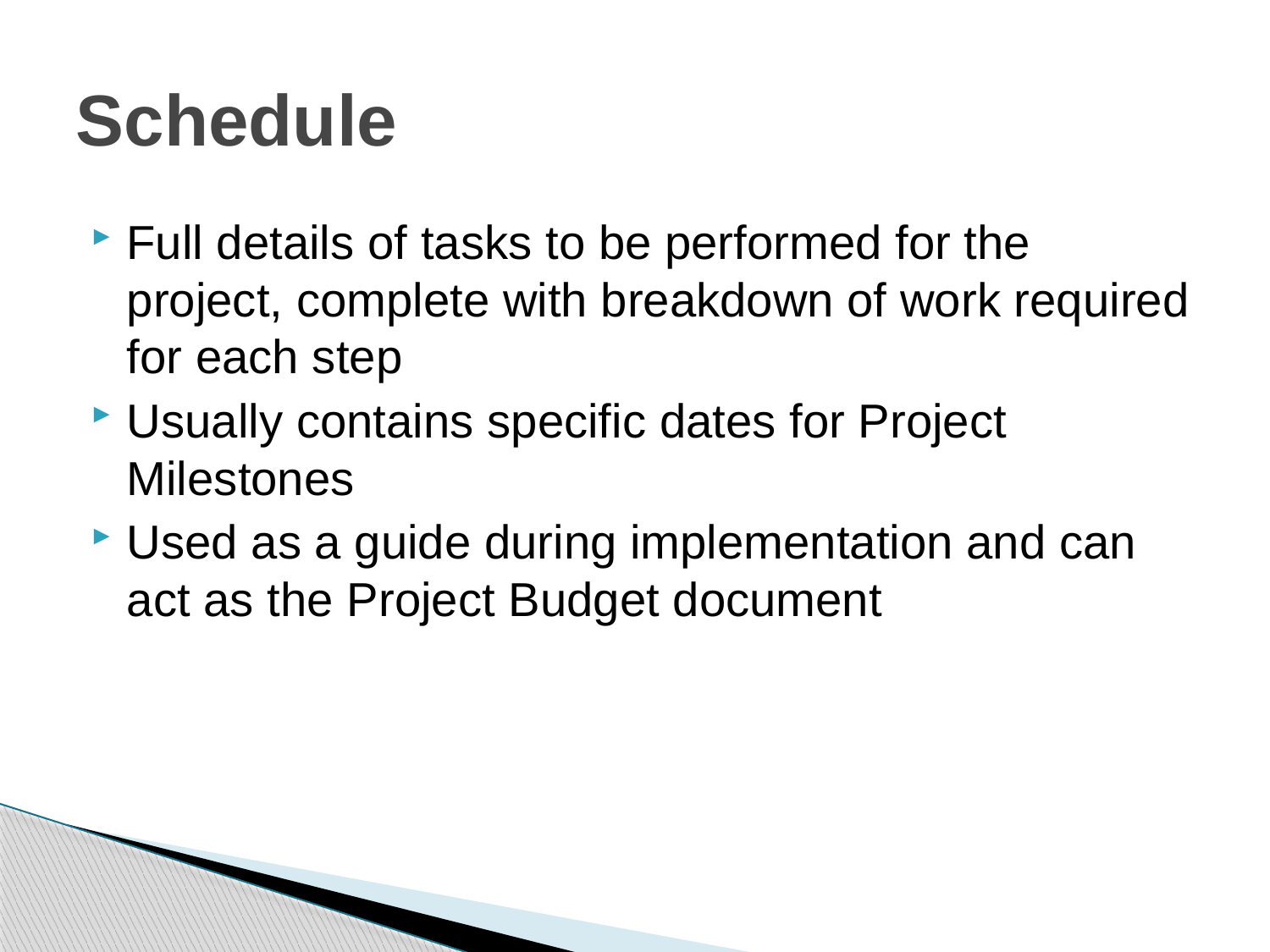

# Schedule
Full details of tasks to be performed for the project, complete with breakdown of work required for each step
Usually contains specific dates for Project Milestones
Used as a guide during implementation and can act as the Project Budget document